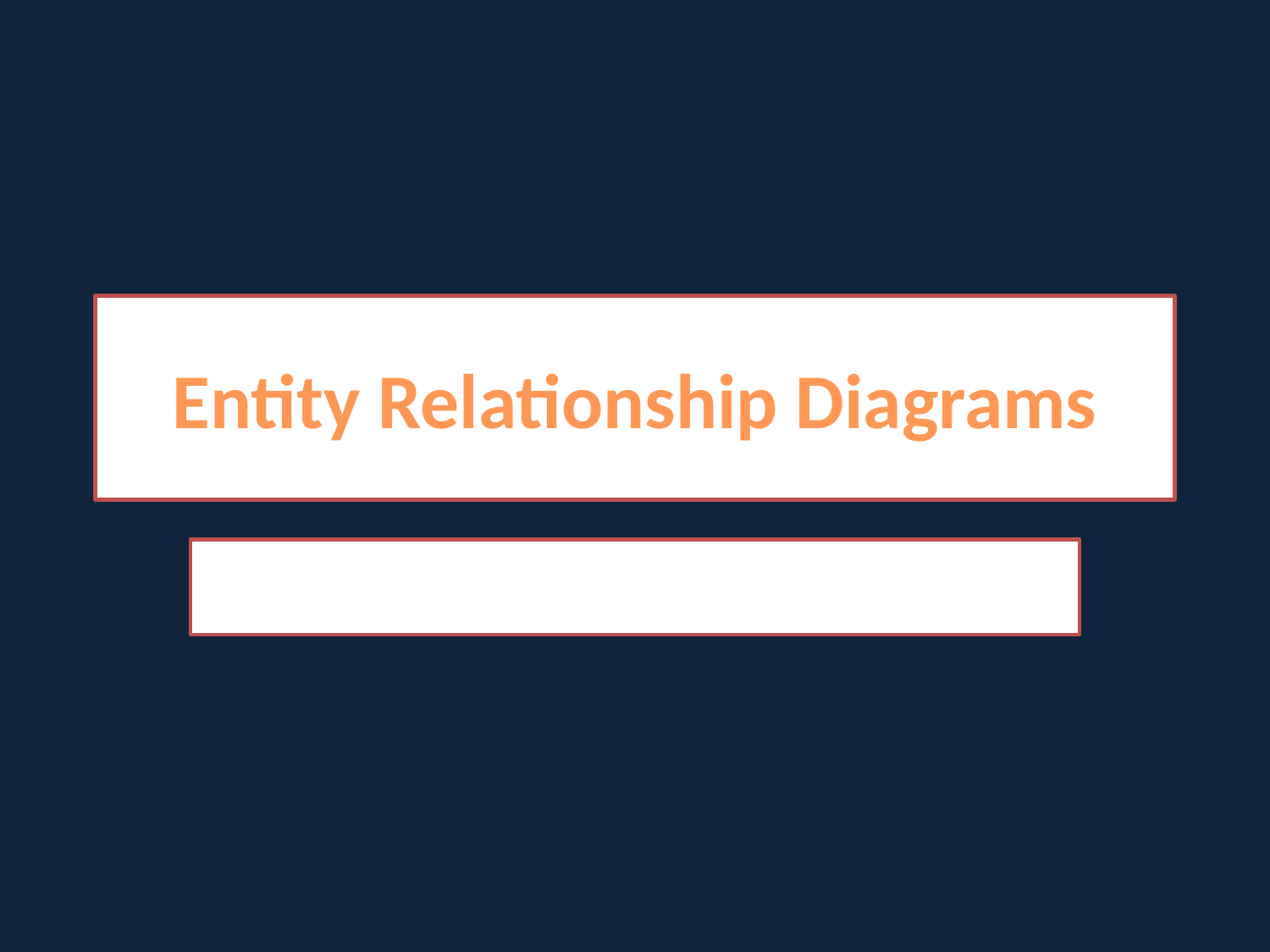

# Entity Relationship Diagrams
Basic Elements and Rules